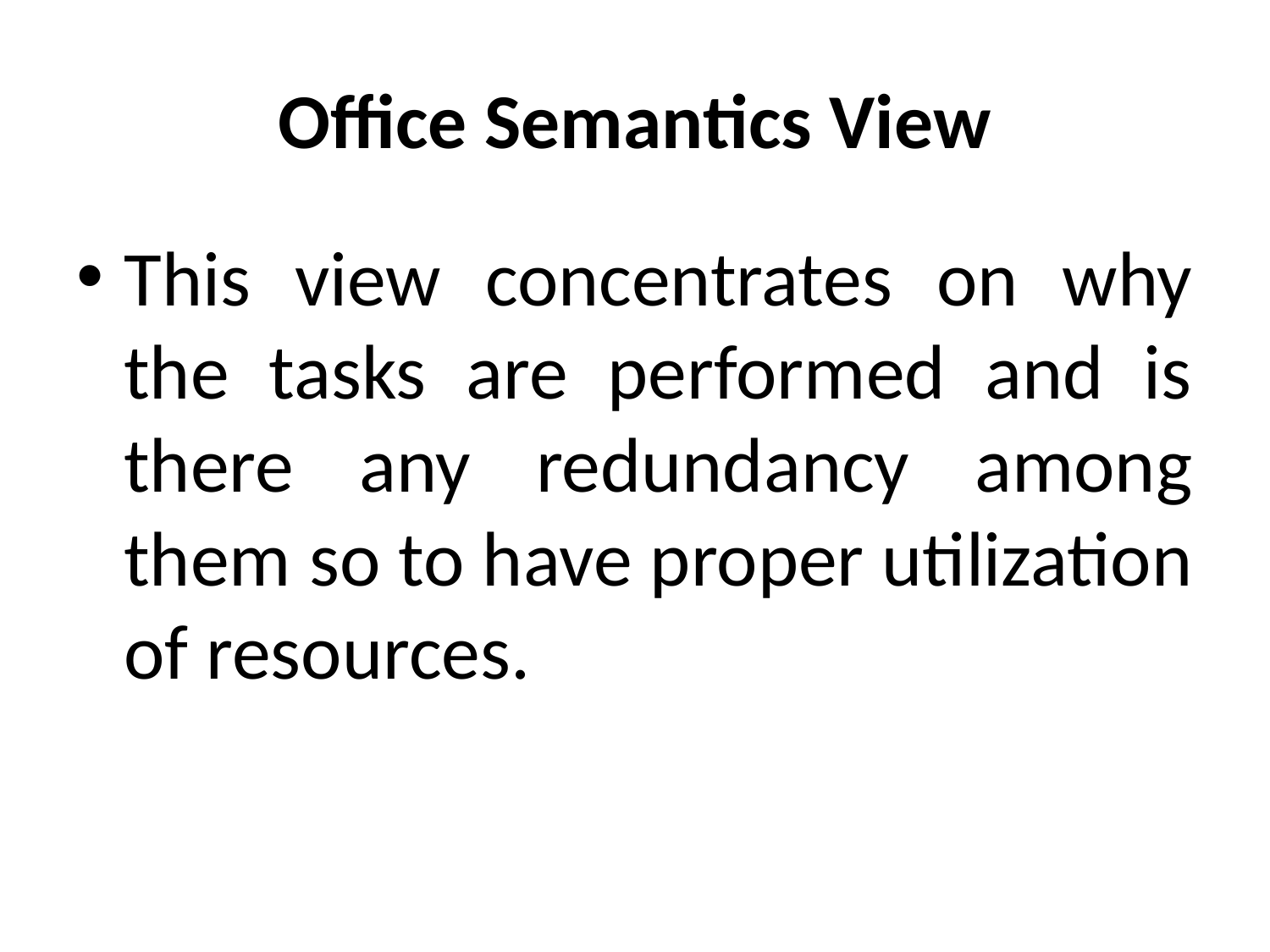

# Office Semantics View
This view concentrates on why the tasks are performed and is there any redundancy among them so to have proper utilization of resources.
21